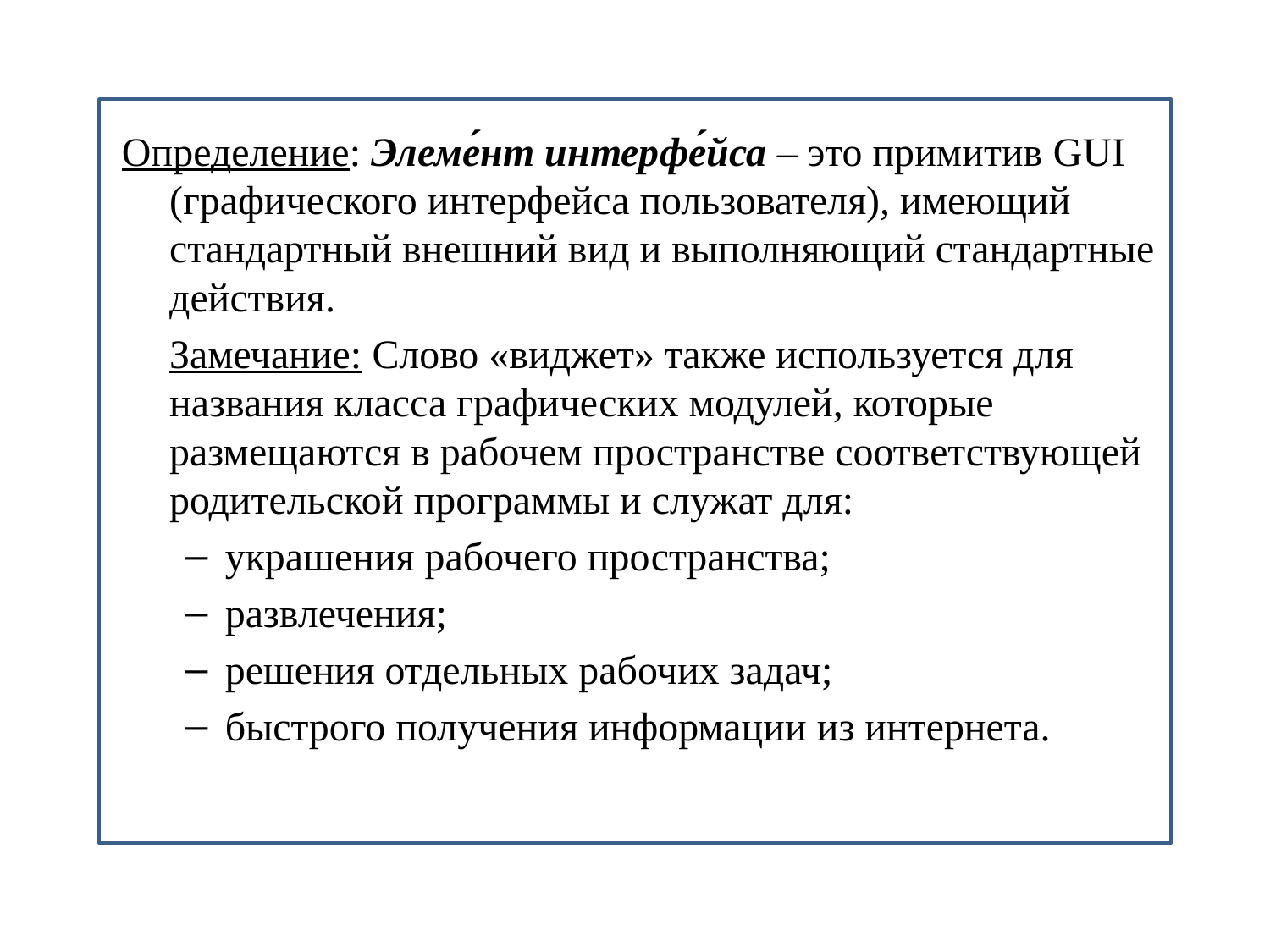

Определение: Элеме́нт интерфе́йса – это примитив GUI (графического интерфейса пользователя), имеющий стандартный внешний вид и выполняющий стандартные действия.
	Замечание: Слово «виджет» также используется для названия класса графических модулей, которые размещаются в рабочем пространстве соответствующей родительской программы и служат для:
украшения рабочего пространства;
развлечения;
решения отдельных рабочих задач;
быстрого получения информации из интернета.